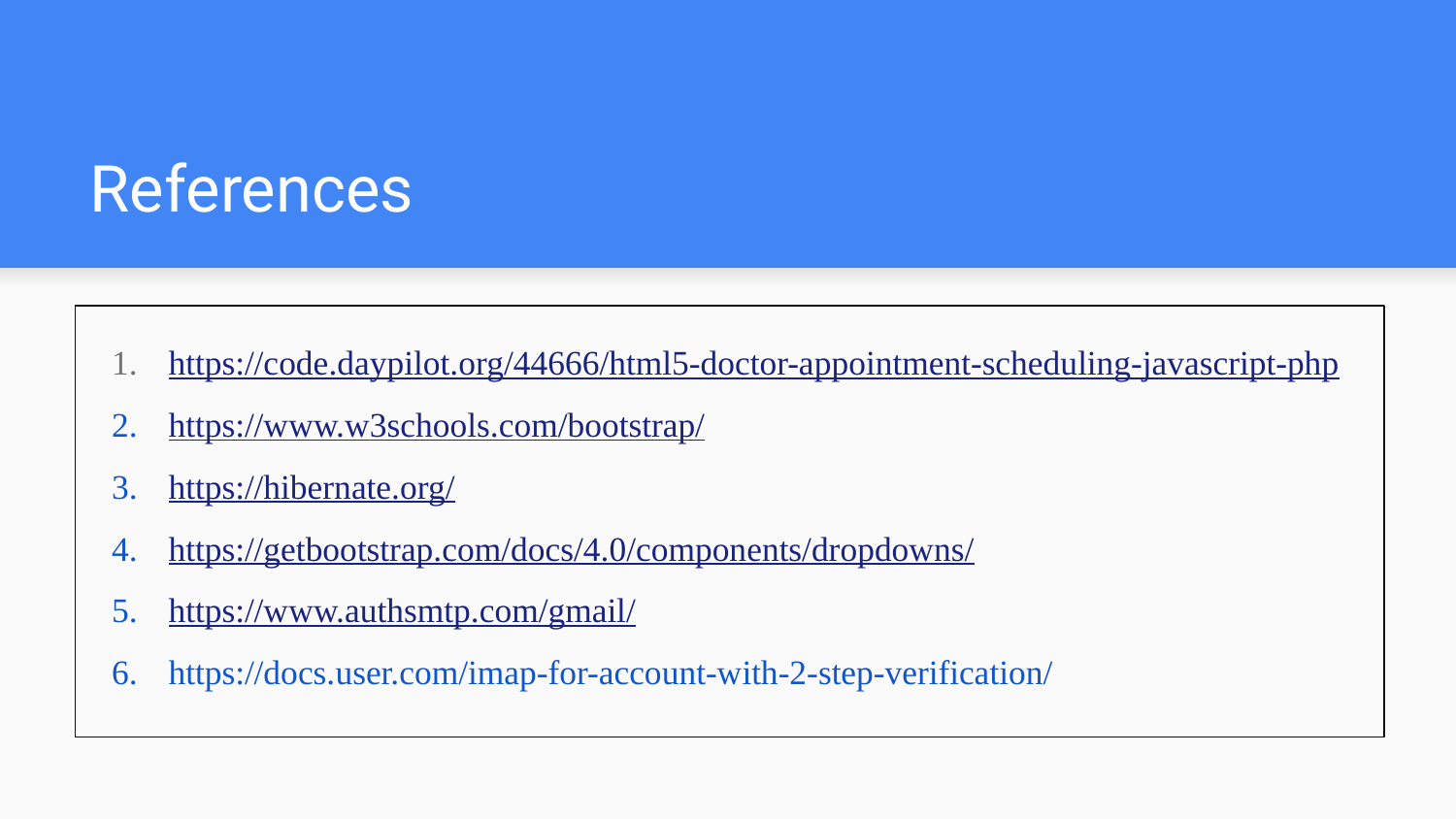

# References
https://code.daypilot.org/44666/html5-doctor-appointment-scheduling-javascript-php
https://www.w3schools.com/bootstrap/
https://hibernate.org/
https://getbootstrap.com/docs/4.0/components/dropdowns/
https://www.authsmtp.com/gmail/
https://docs.user.com/imap-for-account-with-2-step-verification/